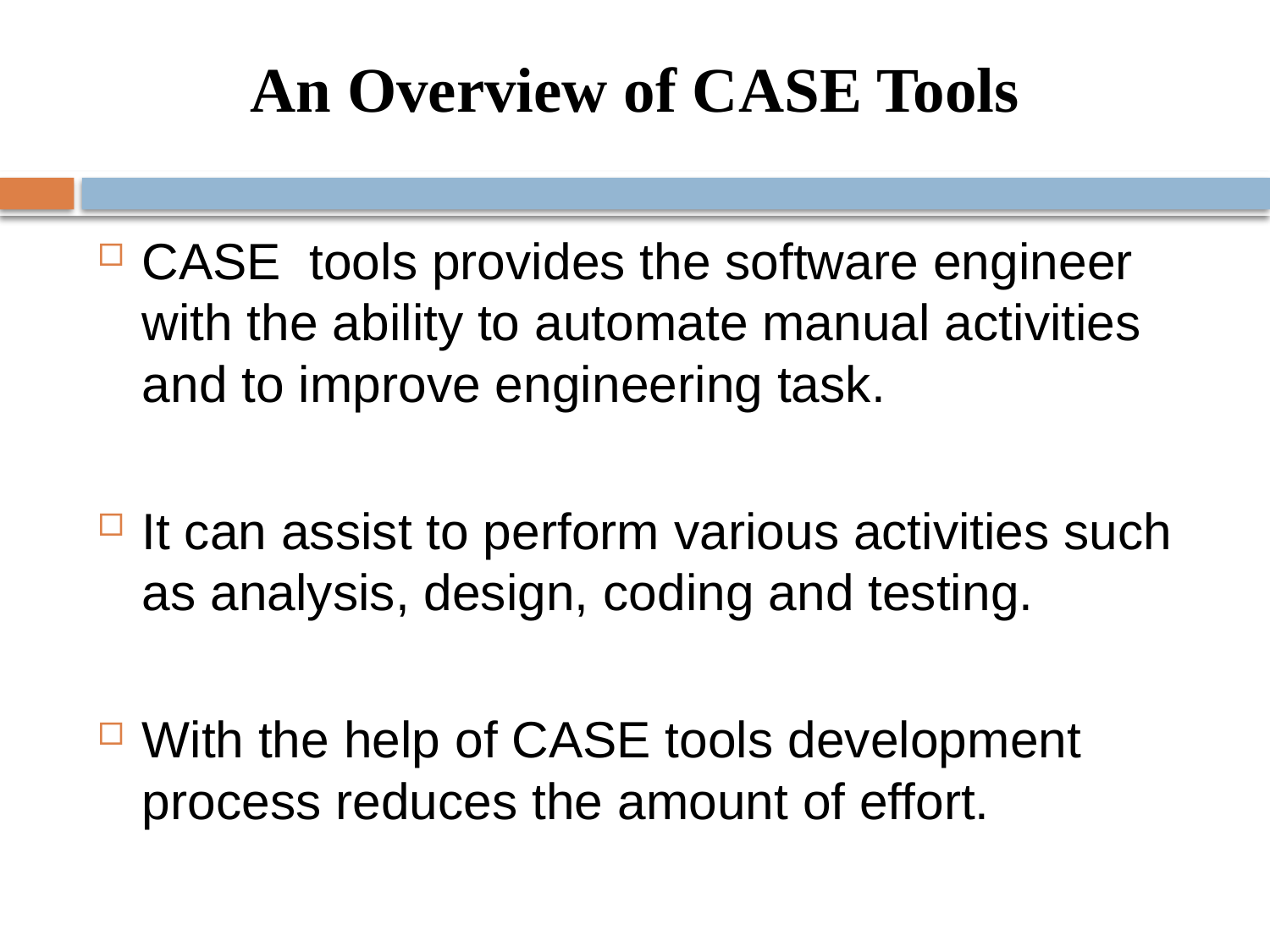

An Overview of CASE Tools
CASE  tools provides the software engineer with the ability to automate manual activities and to improve engineering task.

It can assist to perform various activities such as analysis, design, coding and testing.

With the help of CASE tools development process reduces the amount of effort.